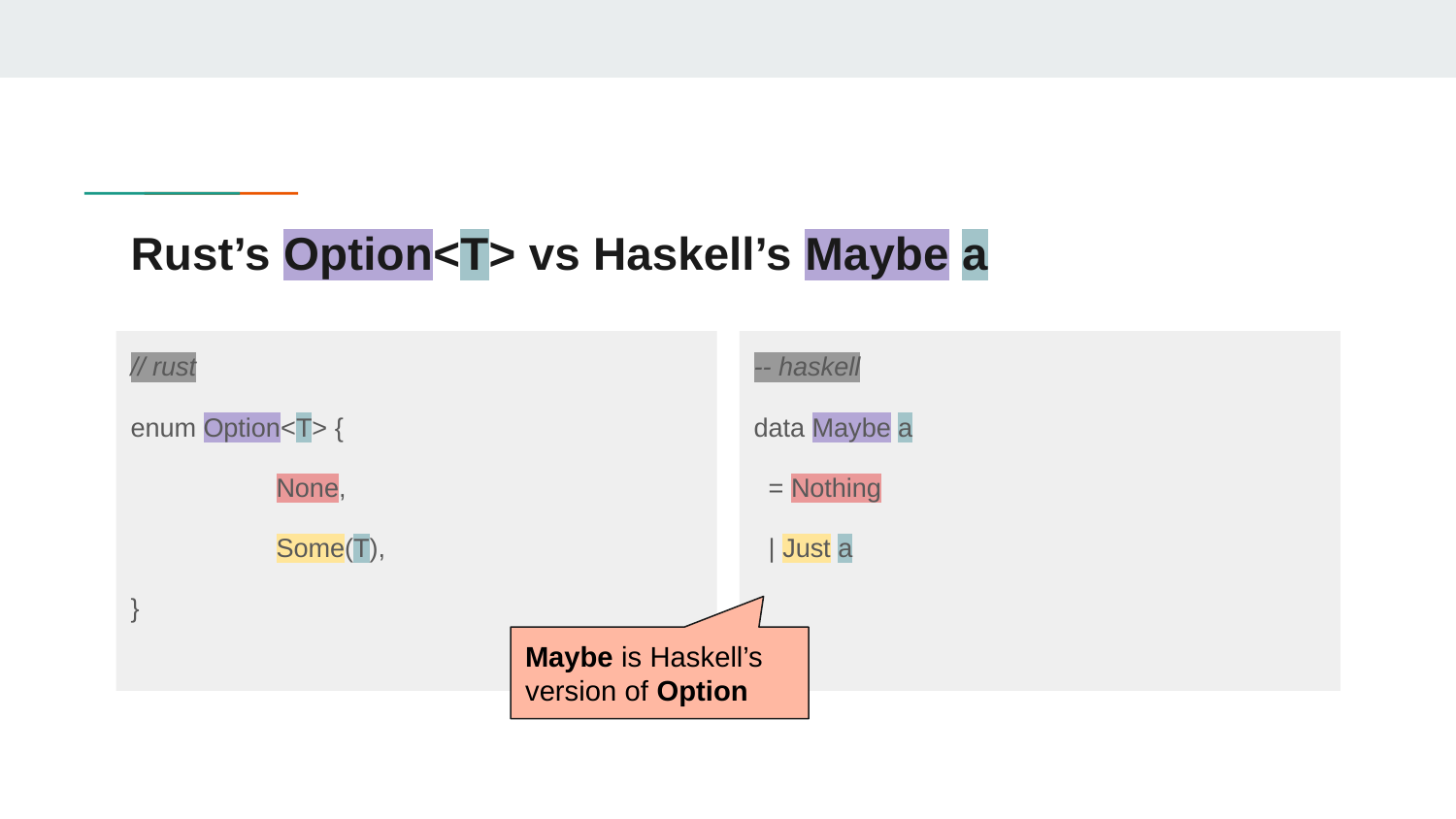

# Rust’s Option<T> vs Haskell’s Maybe a
// rust
enum Option<T> {
	None,
	Some(T),
}
-- haskell
data Maybe a
  = Nothing
  | Just a
Maybe is Haskell’s version of Option